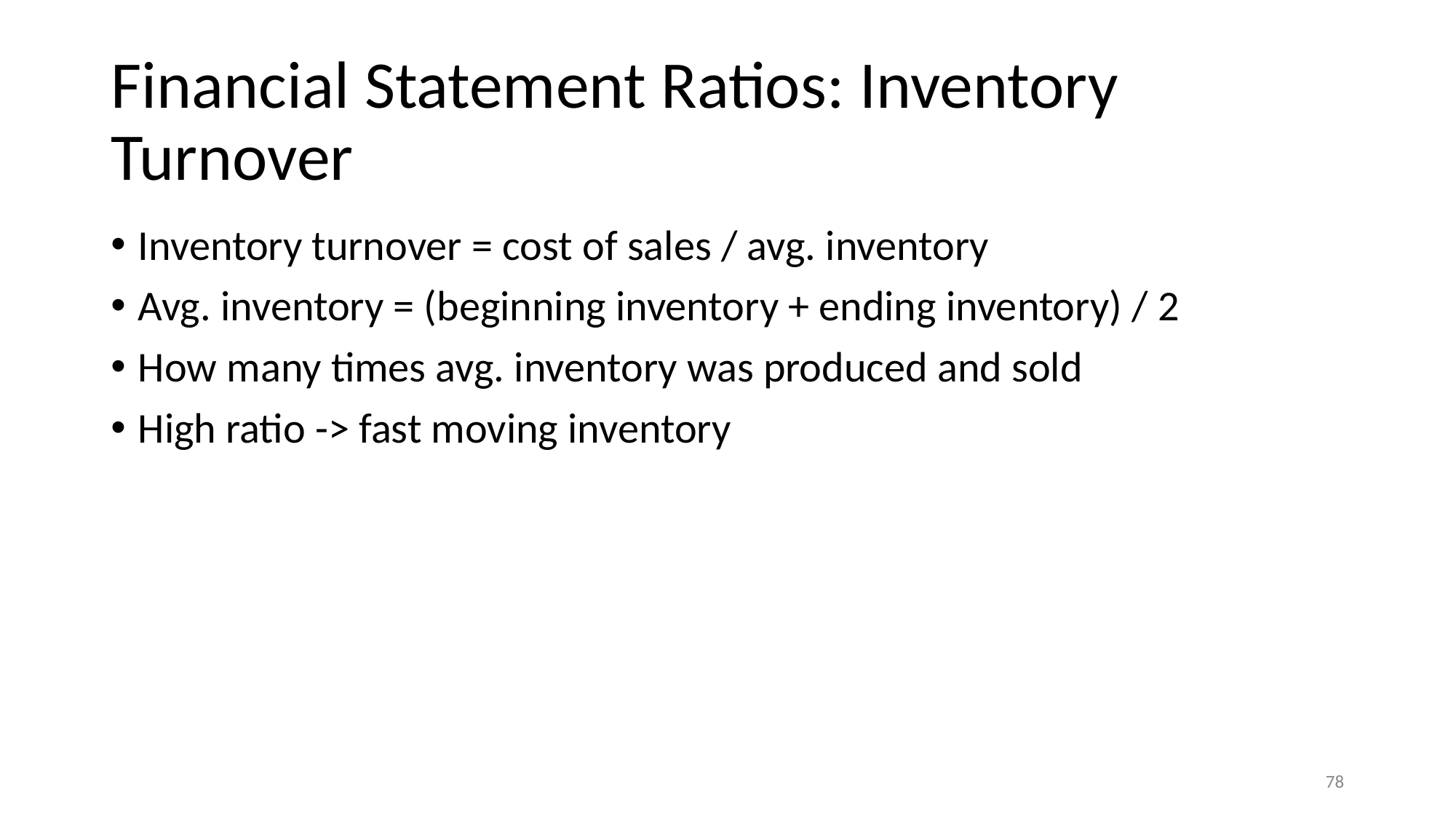

# Financial Statement Ratios: Inventory Turnover
Inventory turnover = cost of sales / avg. inventory
Avg. inventory = (beginning inventory + ending inventory) / 2
How many times avg. inventory was produced and sold
High ratio -> fast moving inventory
78